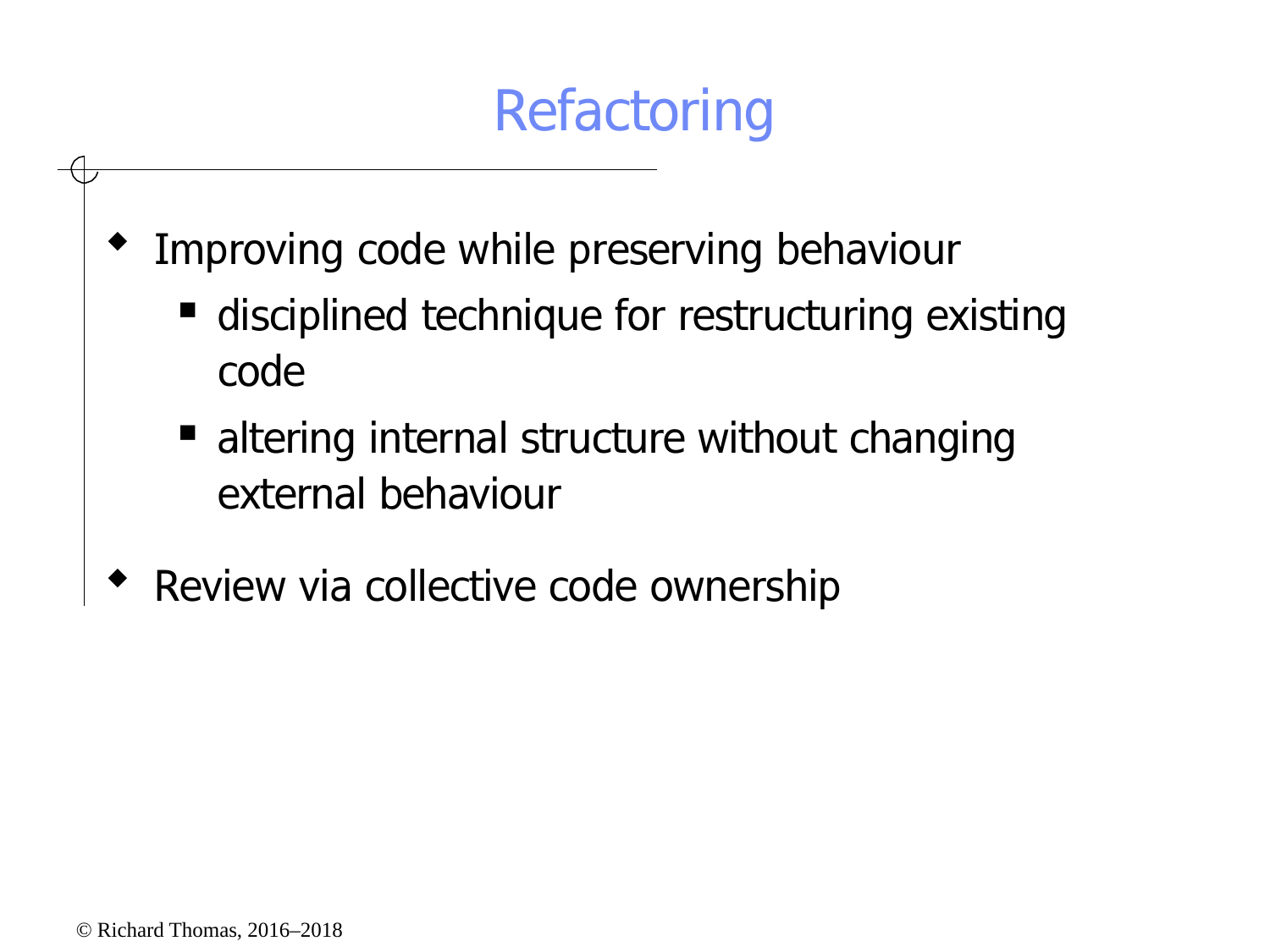

# Refactoring
Improving code while preserving behaviour
disciplined technique for restructuring existing code
altering internal structure without changing external behaviour
Review via collective code ownership